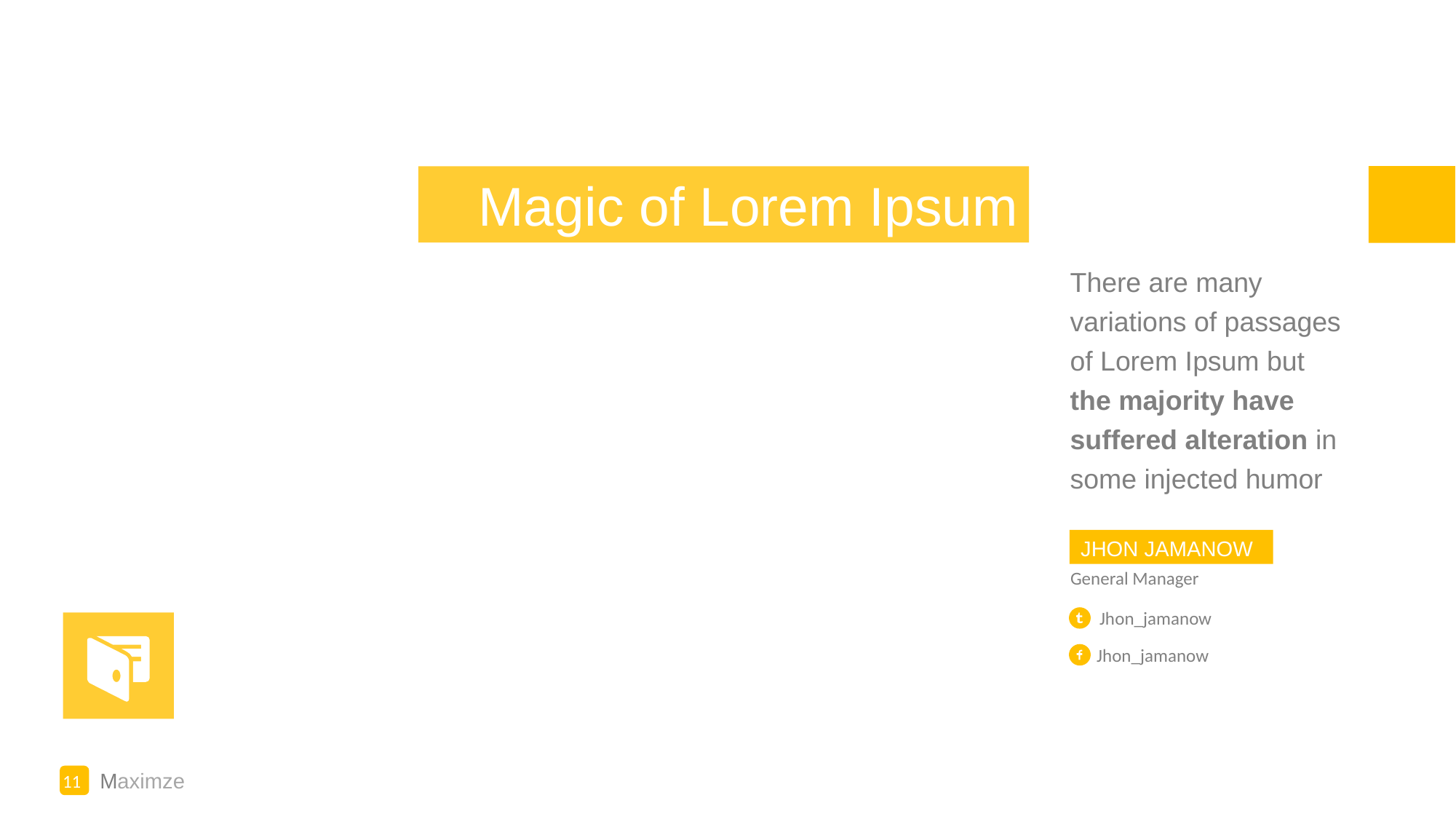

Magic of Lorem Ipsum
There are many variations of passages of Lorem Ipsum but the majority have suffered alteration in some injected humor
JHON JAMANOW
General Manager
Jhon_jamanow

Jhon_jamanow

11